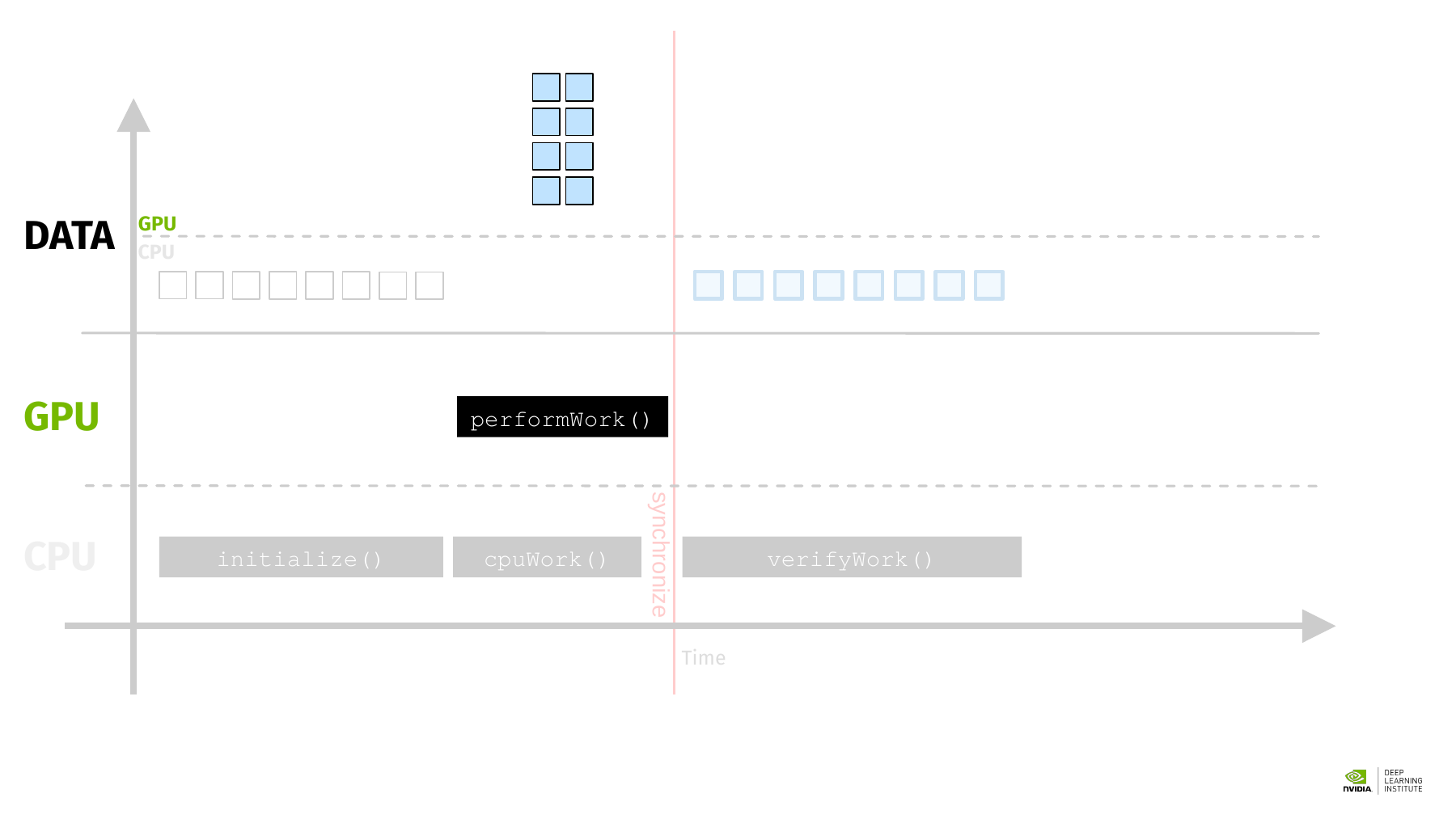

synchronize

GPU
DATA
CPU

GPU
performWork()
CPU
cpuWork()
verifyWork()
initialize()
Time